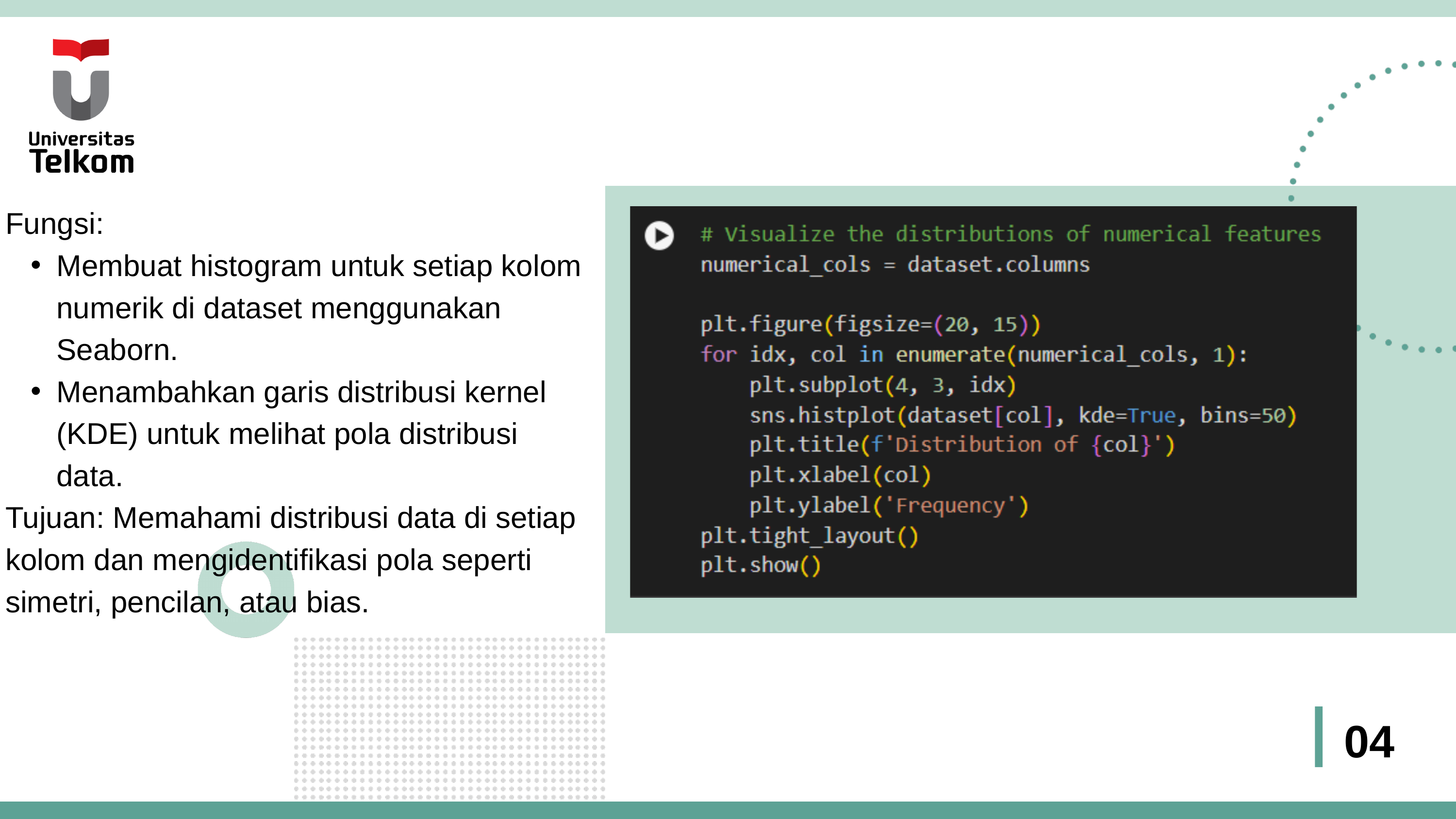

Fungsi:
Membuat histogram untuk setiap kolom numerik di dataset menggunakan Seaborn.
Menambahkan garis distribusi kernel (KDE) untuk melihat pola distribusi data.
Tujuan: Memahami distribusi data di setiap kolom dan mengidentifikasi pola seperti simetri, pencilan, atau bias.

04